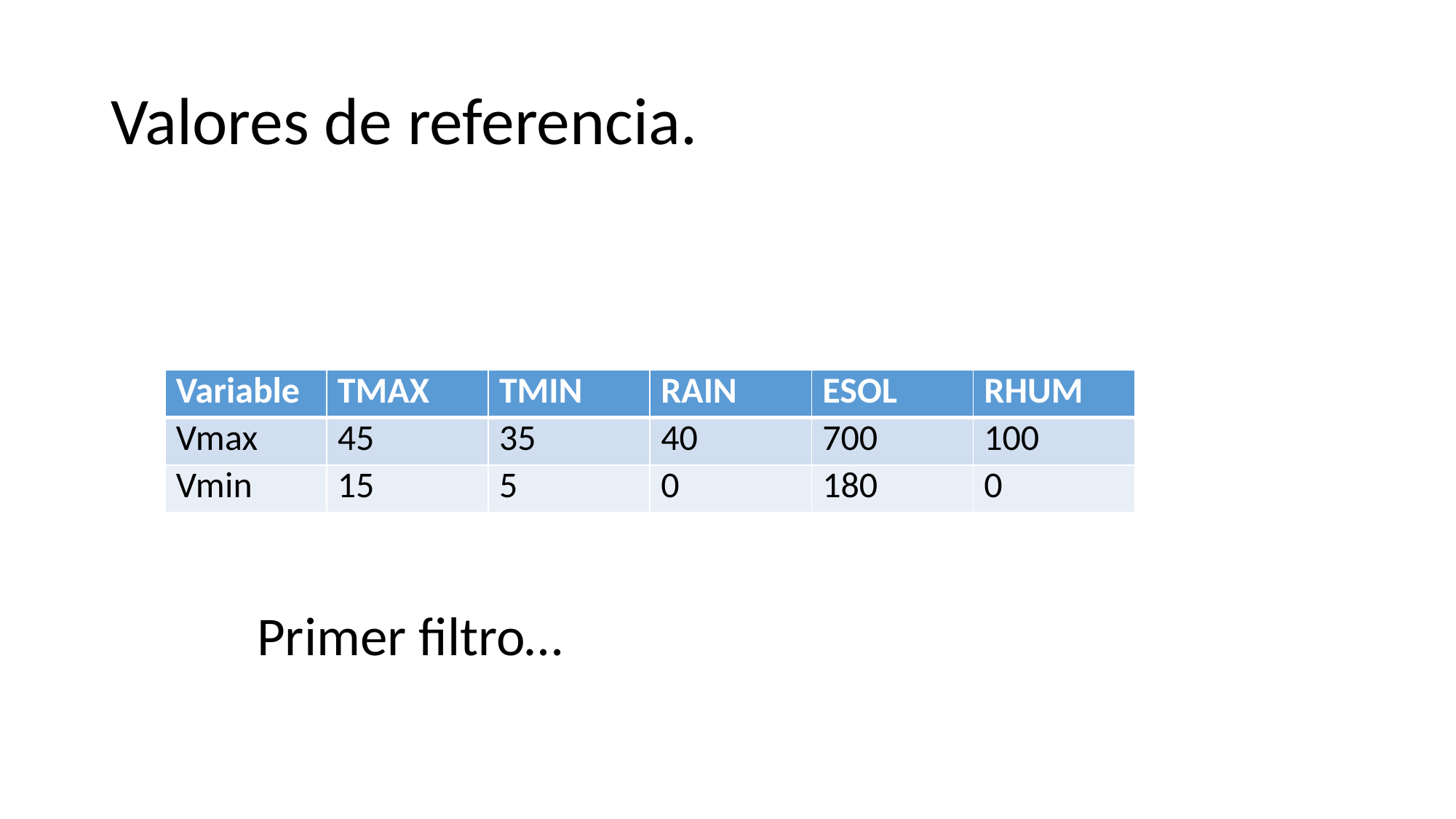

# Valores de referencia.

| Variable | TMAX | TMIN | RAIN | ESOL | RHUM |
| --- | --- | --- | --- | --- | --- |
| Vmax | 45 | 35 | 40 | 700 | 100 |
| Vmin | 15 | 5 | 0 | 180 | 0 |
Primer filtro…